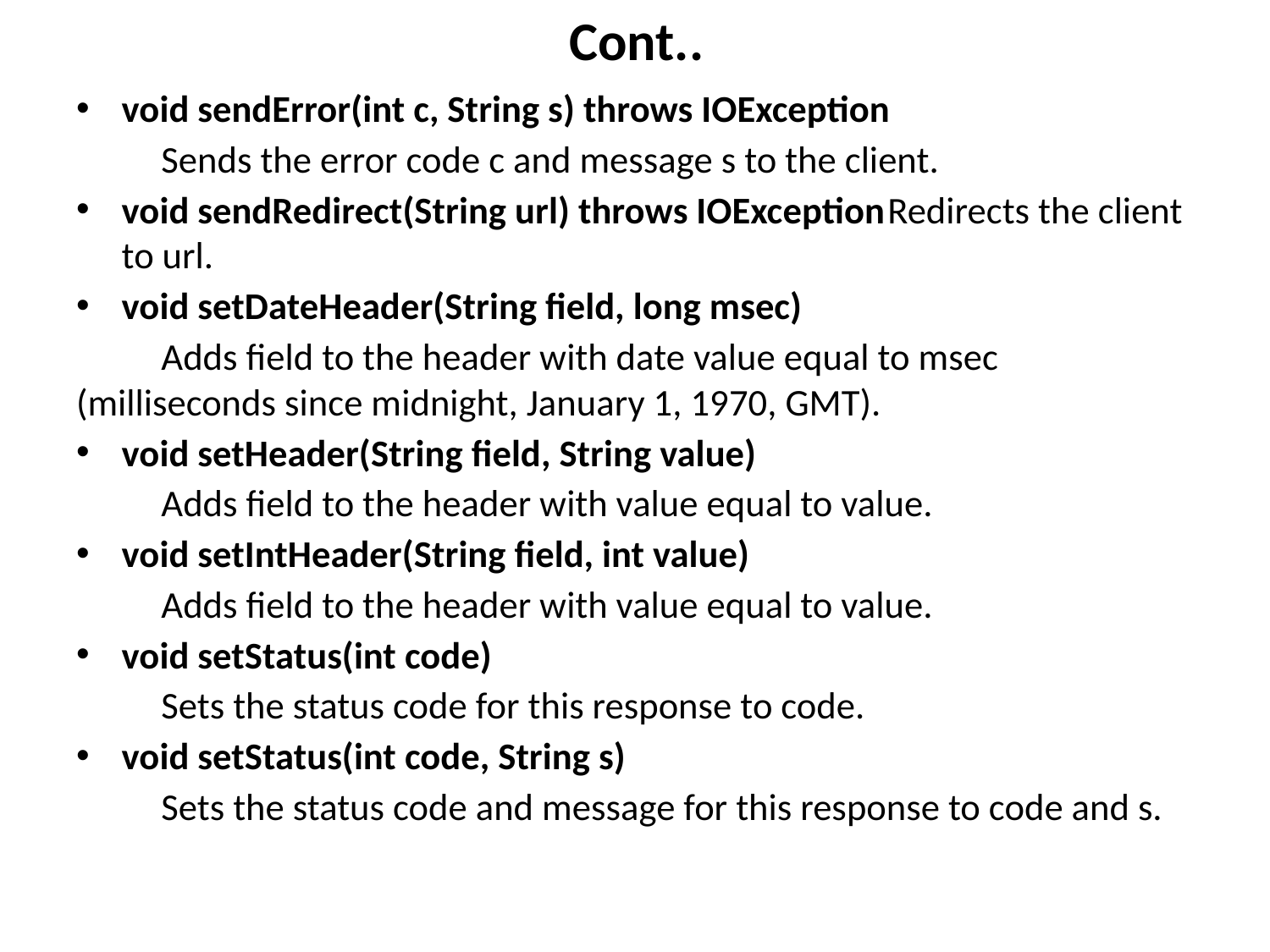

# Cont..
void sendError(int c, String s) throws IOException
	Sends the error code c and message s to the client.
void sendRedirect(String url) throws IOException		Redirects the client to url.
void setDateHeader(String field, long msec)
	Adds field to the header with date value equal to msec (milliseconds since midnight, January 1, 1970, GMT).
void setHeader(String field, String value)
	Adds field to the header with value equal to value.
void setIntHeader(String field, int value)
	Adds field to the header with value equal to value.
void setStatus(int code)
	Sets the status code for this response to code.
void setStatus(int code, String s)
	Sets the status code and message for this response to code and s.